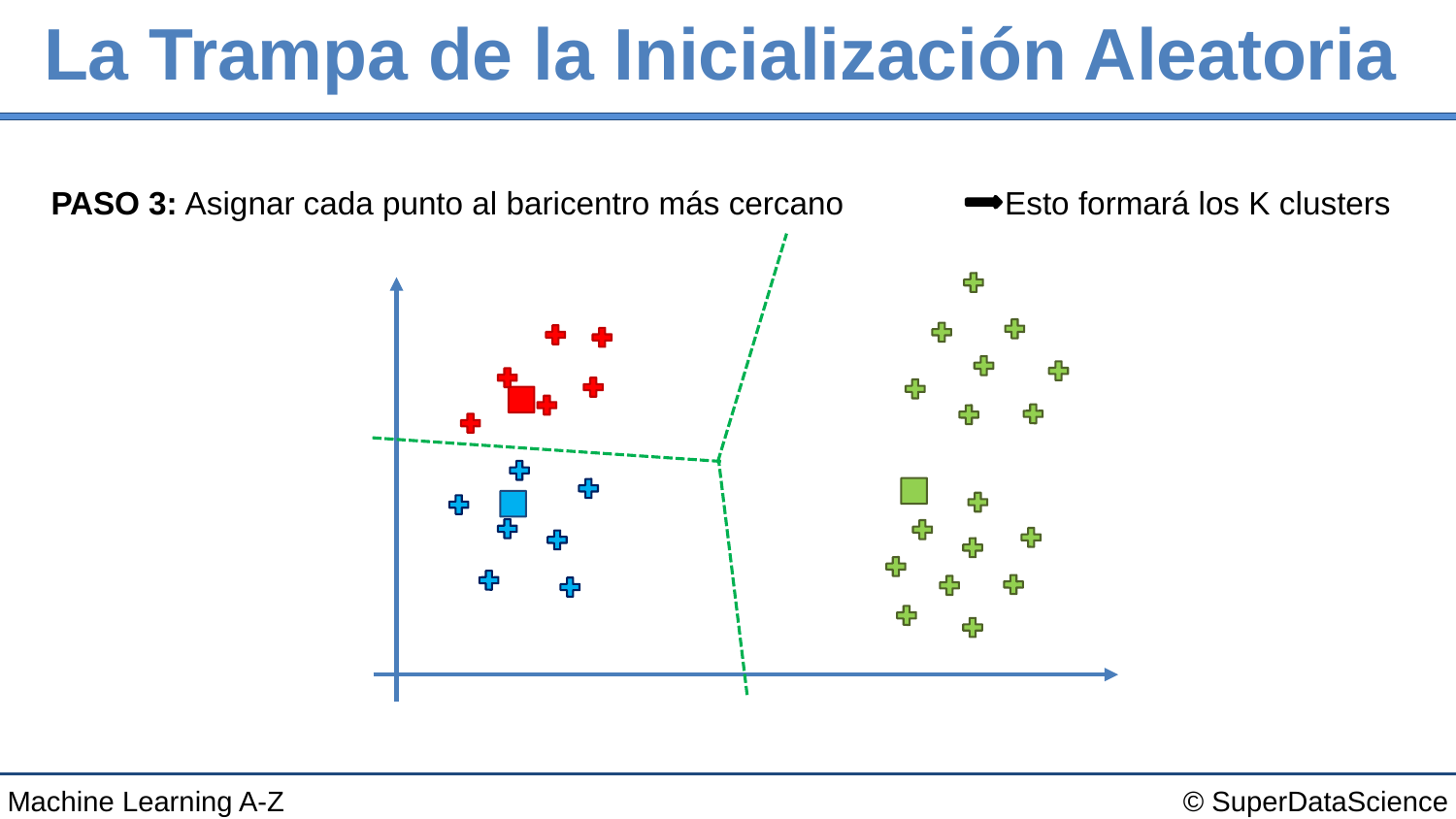

# La Trampa de la Inicialización Aleatoria
PASO 3: Asignar cada punto al baricentro más cercano                  Esto formará los K clusters